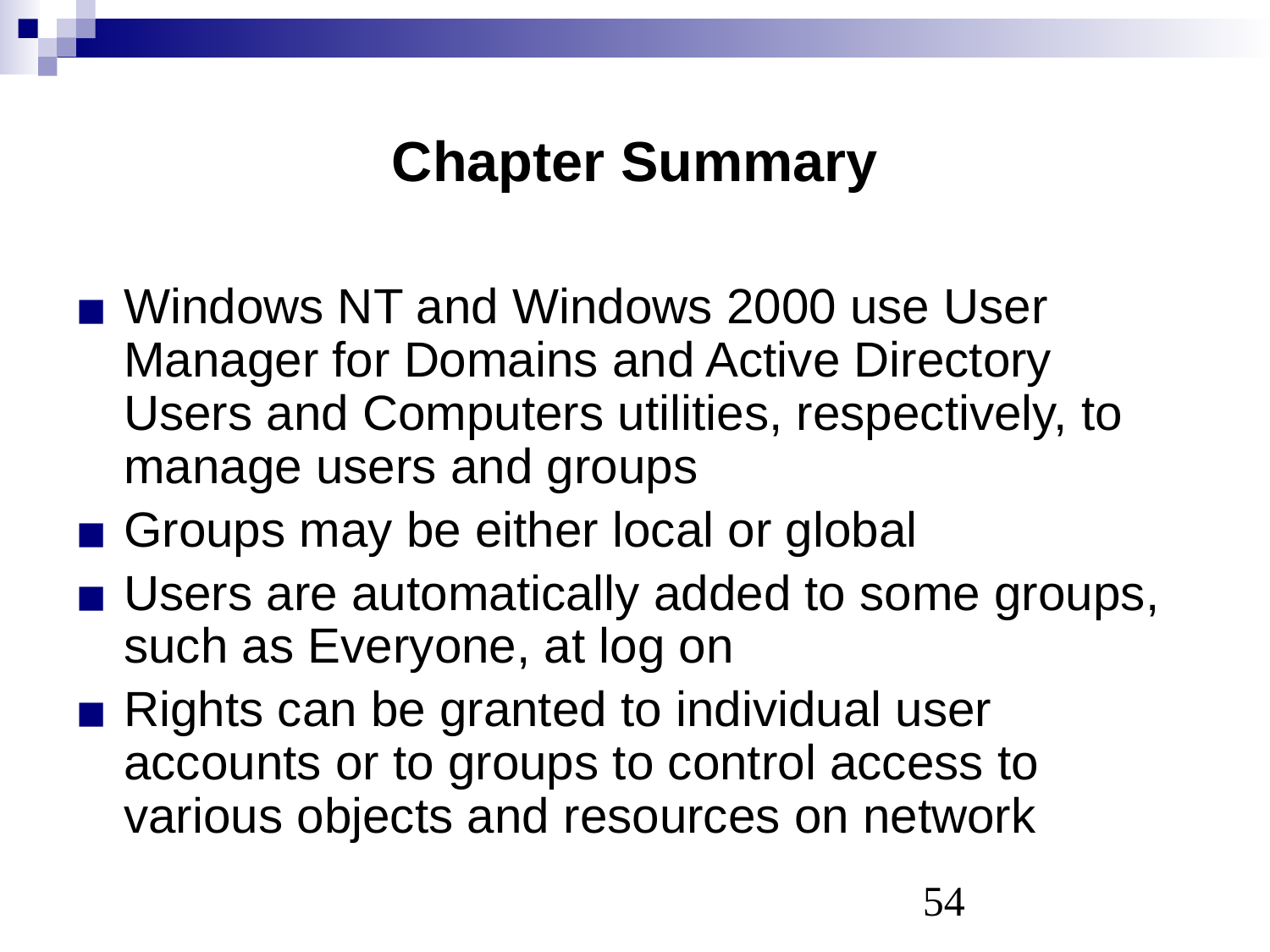

# Chapter Summary
Windows NT and Windows 2000 use User Manager for Domains and Active Directory Users and Computers utilities, respectively, to manage users and groups
Groups may be either local or global
Users are automatically added to some groups, such as Everyone, at log on
Rights can be granted to individual user accounts or to groups to control access to various objects and resources on network
54